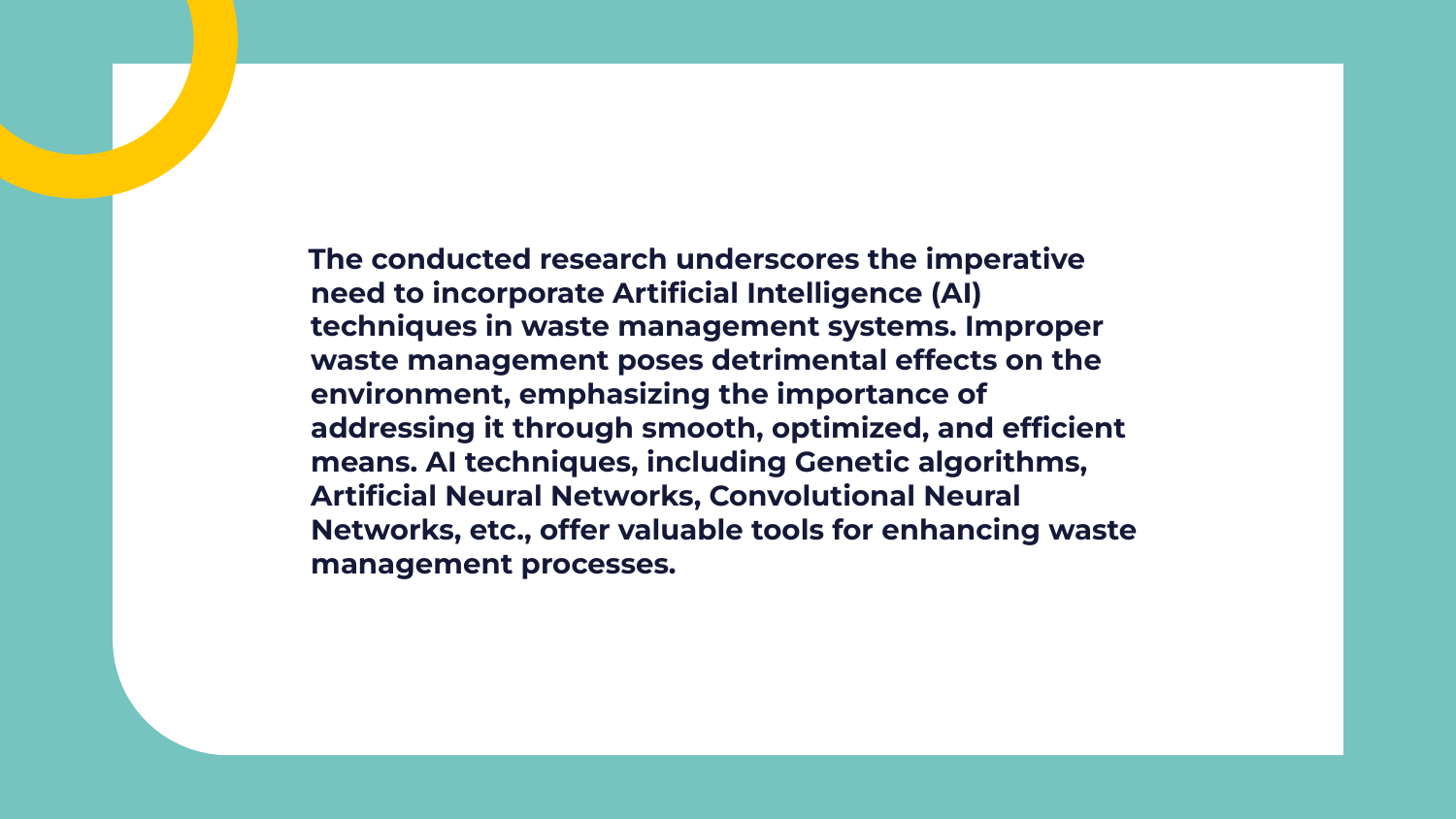

The conducted research underscores the imperative need to incorporate Artificial Intelligence (AI) techniques in waste management systems. Improper waste management poses detrimental effects on the environment, emphasizing the importance of addressing it through smooth, optimized, and efficient means. AI techniques, including Genetic algorithms, Artificial Neural Networks, Convolutional Neural Networks, etc., offer valuable tools for enhancing waste management processes.